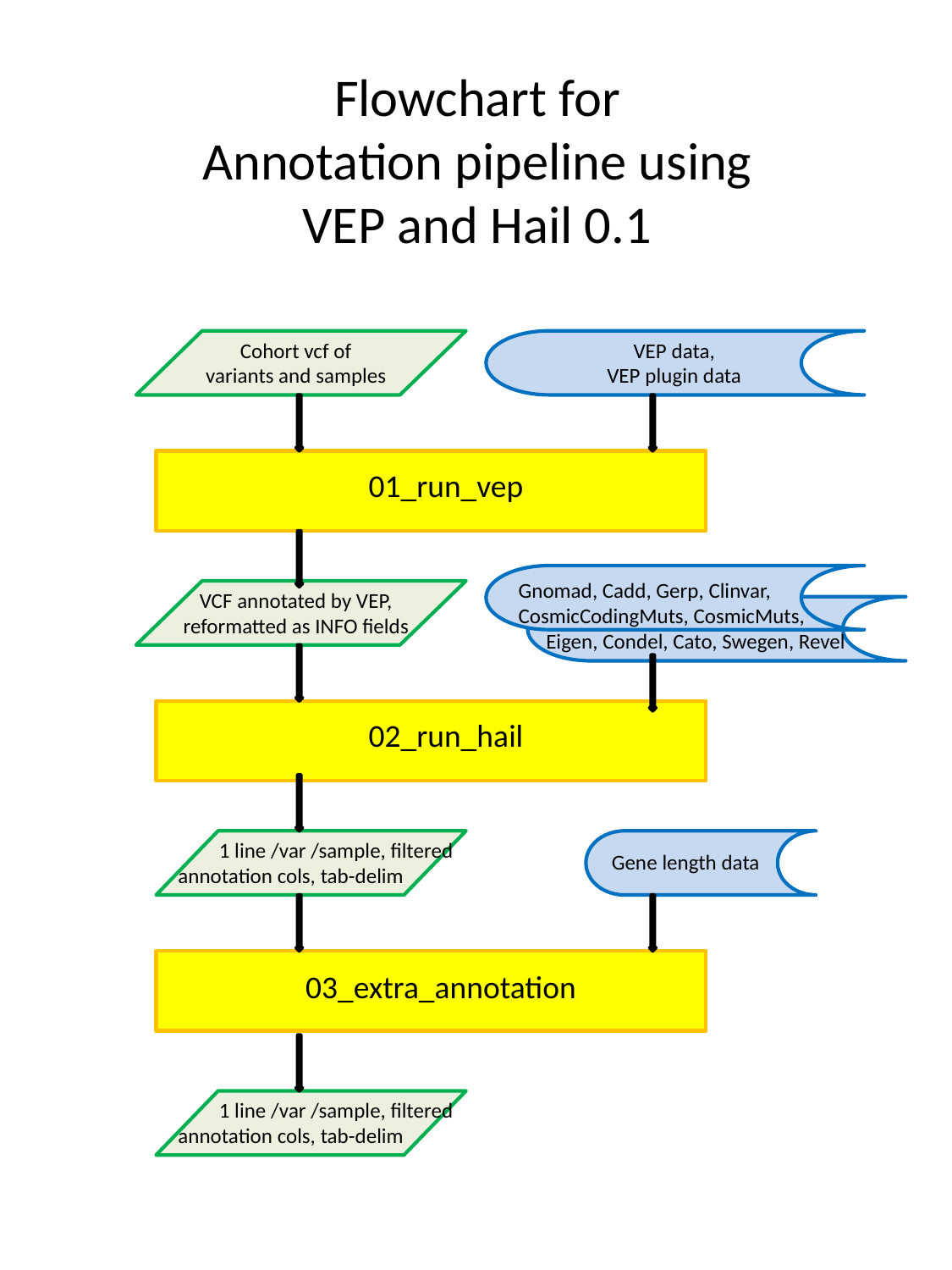

# Flowchart for Annotation pipeline using VEP and Hail 0.1

Cohort vcf of
variants and samples

VEP data,
VEP plugin data

01_run_vep

Gnomad, Cadd, Gerp, Clinvar, CosmicCodingMuts, CosmicMuts,
Eigen, Condel, Cato, Swegen, Revel

VCF annotated by VEP, reformatted as INFO fields

02_run_hail

1 line /var /sample, filtered
annotation cols, tab-delim

Gene length data

03_extra_annotation

1 line /var /sample, filtered
annotation cols, tab-delim